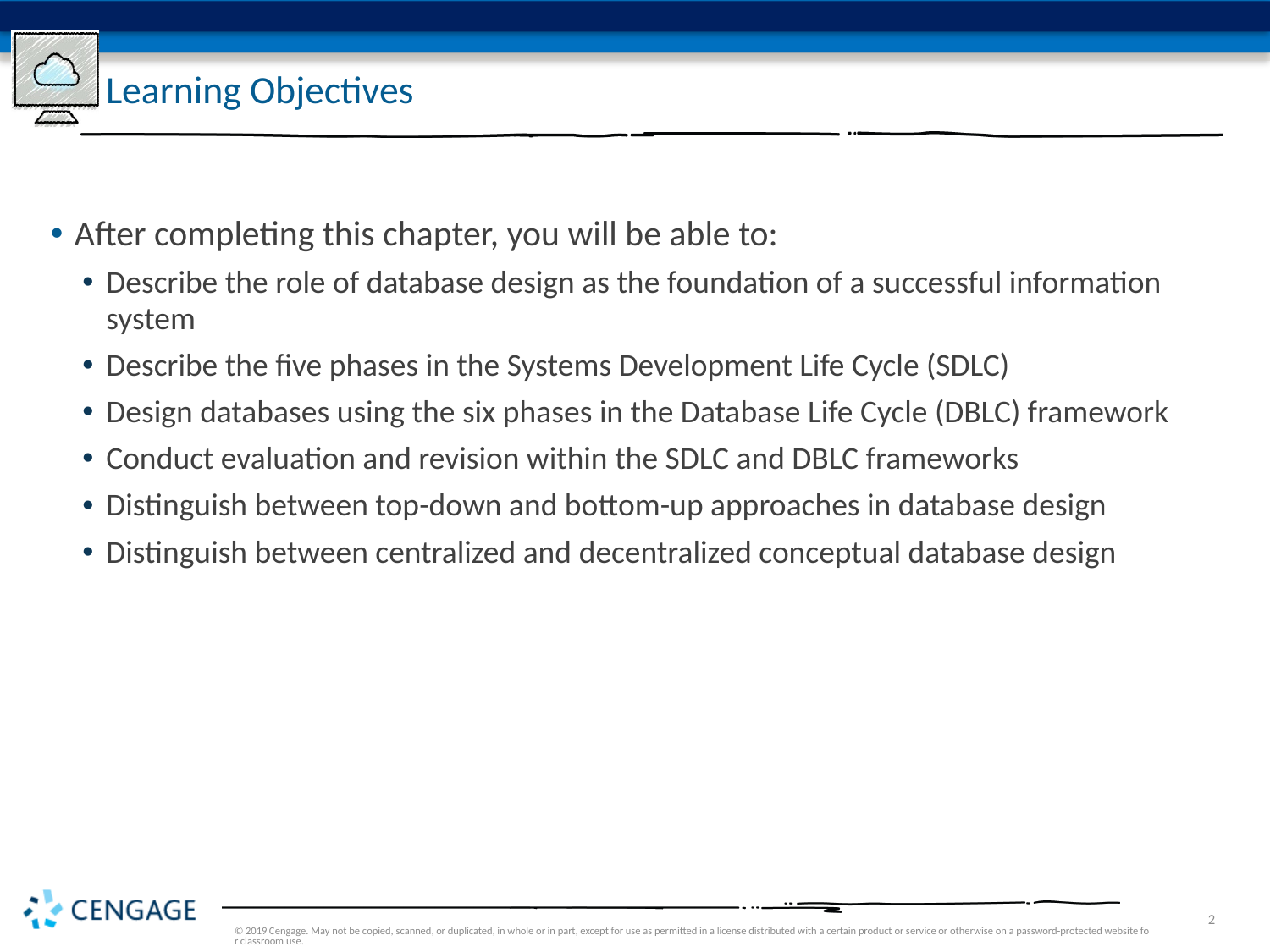

# Learning Objectives
After completing this chapter, you will be able to:
Describe the role of database design as the foundation of a successful information system
Describe the five phases in the Systems Development Life Cycle (SDLC)
Design databases using the six phases in the Database Life Cycle (DBLC) framework
Conduct evaluation and revision within the SDLC and DBLC frameworks
Distinguish between top-down and bottom-up approaches in database design
Distinguish between centralized and decentralized conceptual database design
© 2019 Cengage. May not be copied, scanned, or duplicated, in whole or in part, except for use as permitted in a license distributed with a certain product or service or otherwise on a password-protected website for classroom use.